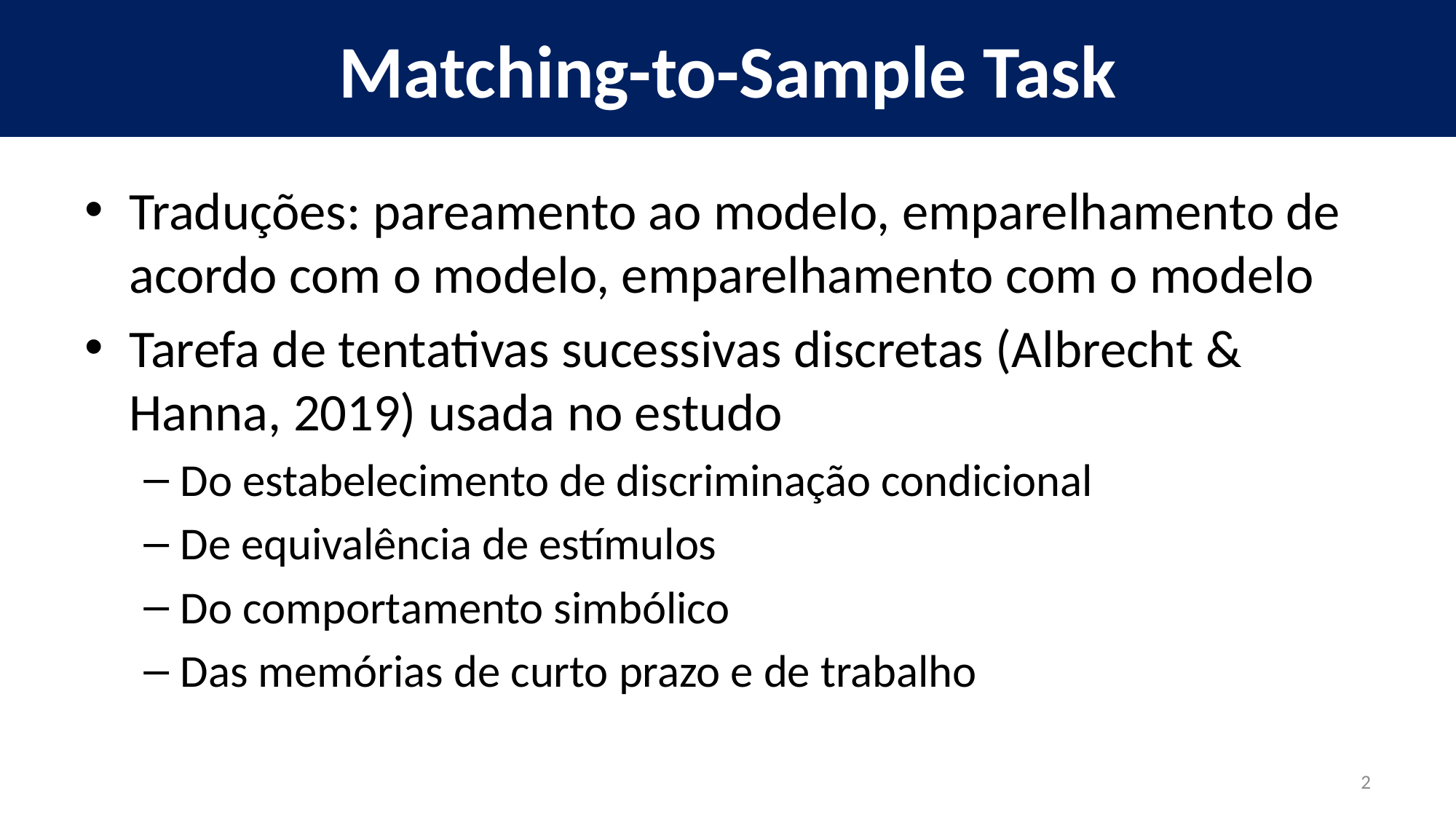

# Matching-to-Sample Task
Traduções: pareamento ao modelo, emparelhamento de acordo com o modelo, emparelhamento com o modelo
Tarefa de tentativas sucessivas discretas (Albrecht & Hanna, 2019) usada no estudo
Do estabelecimento de discriminação condicional
De equivalência de estímulos
Do comportamento simbólico
Das memórias de curto prazo e de trabalho
2